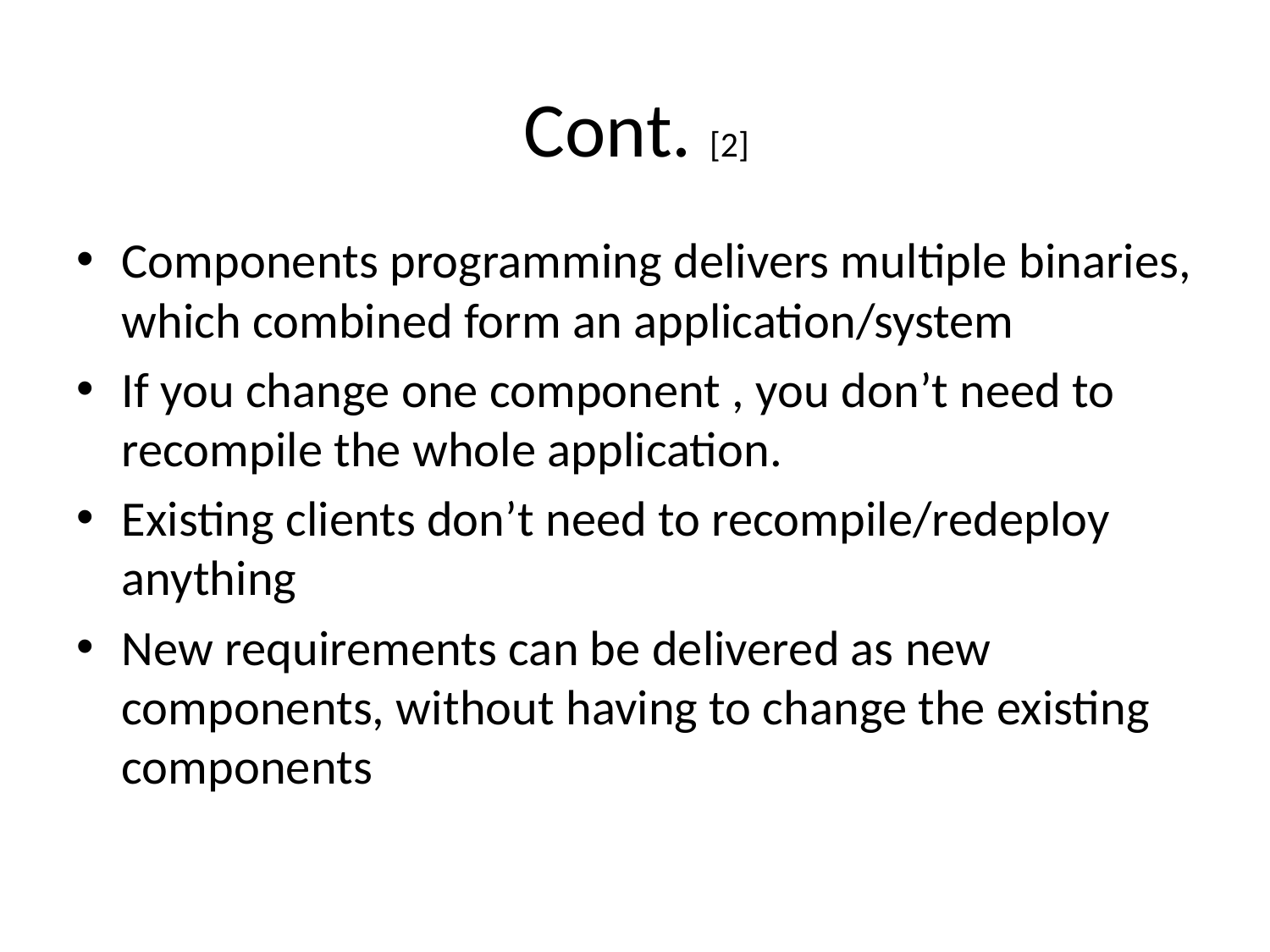

# Cont. [2]
Components programming delivers multiple binaries, which combined form an application/system
If you change one component , you don’t need to recompile the whole application.
Existing clients don’t need to recompile/redeploy anything
New requirements can be delivered as new components, without having to change the existing components